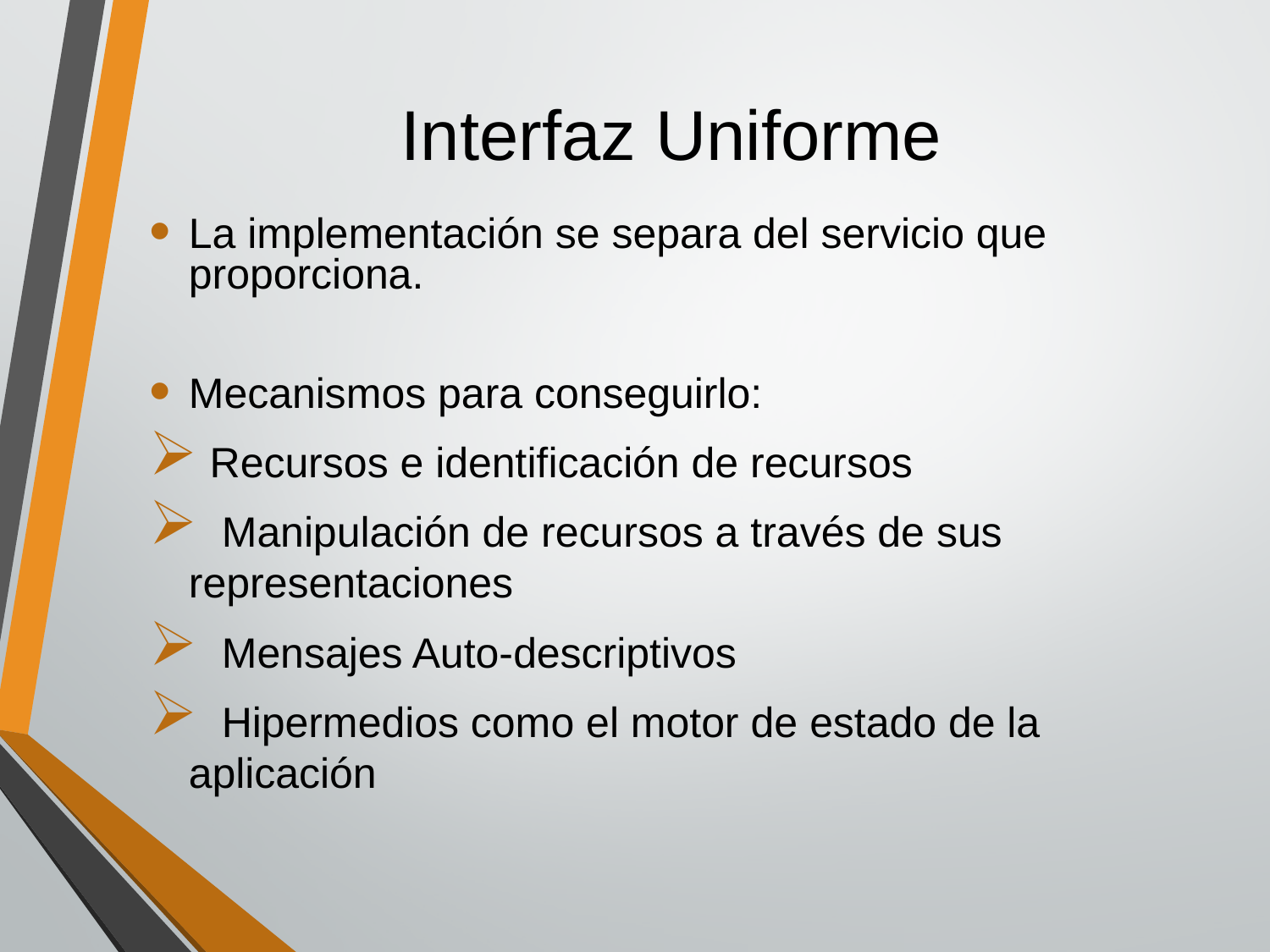

# Interfaz Uniforme
La implementación se separa del servicio que proporciona.

Mecanismos para conseguirlo:
 Recursos e identificación de recursos
  Manipulación de recursos a través de sus representaciones
  Mensajes Auto-descriptivos
  Hipermedios como el motor de estado de la aplicación